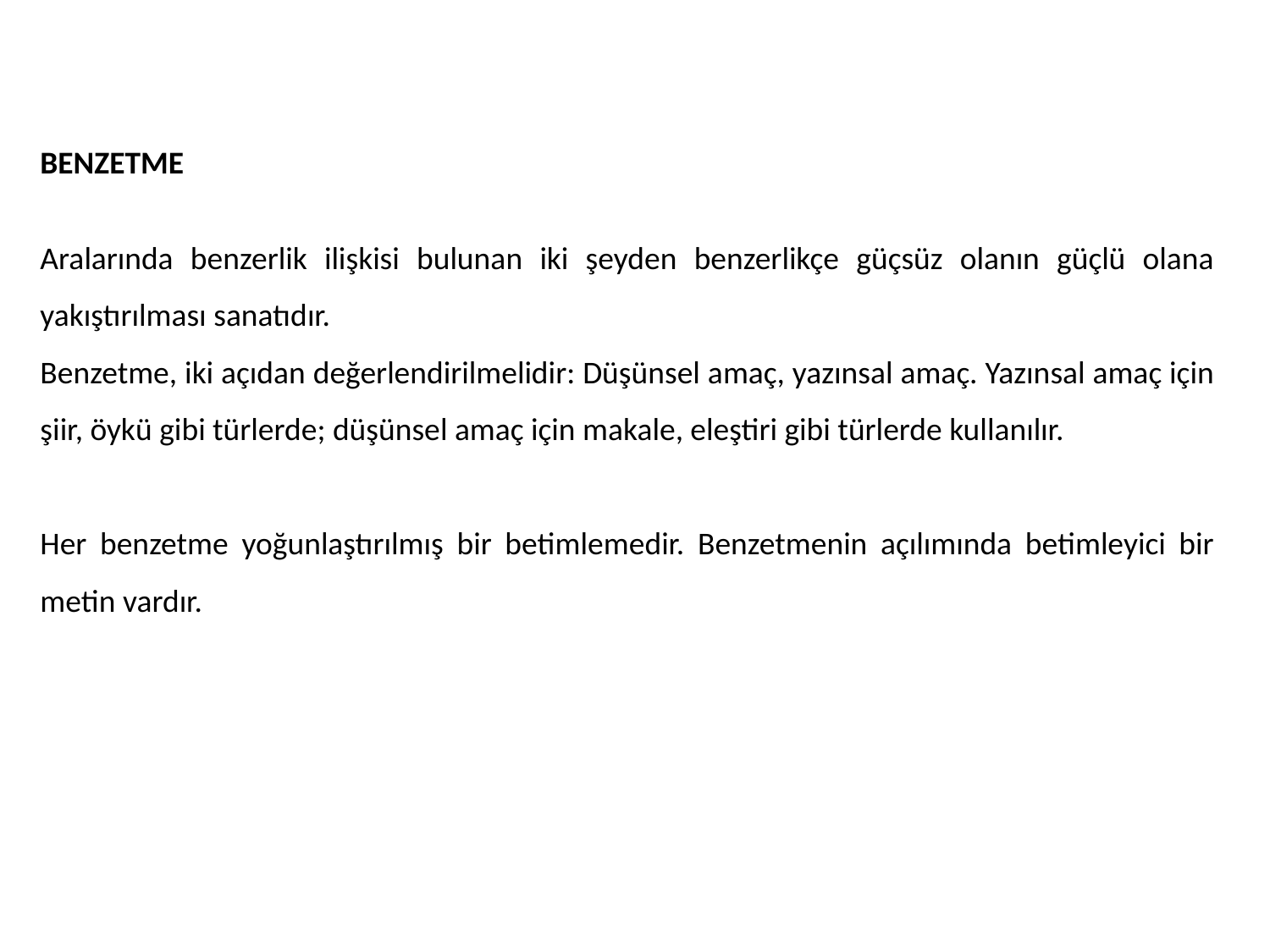

BENZETME

Aralarında benzerlik ilişkisi bulunan iki şeyden benzerlikçe güçsüz olanın güçlü olana yakıştırılması sanatıdır.
Benzetme, iki açıdan değerlendirilmelidir: Düşünsel amaç, yazınsal amaç. Yazınsal amaç için şiir, öykü gibi türlerde; düşünsel amaç için makale, eleştiri gibi türlerde kullanılır.

Her benzetme yoğunlaştırılmış bir betimlemedir. Benzetmenin açılımında betimleyici bir metin vardır.